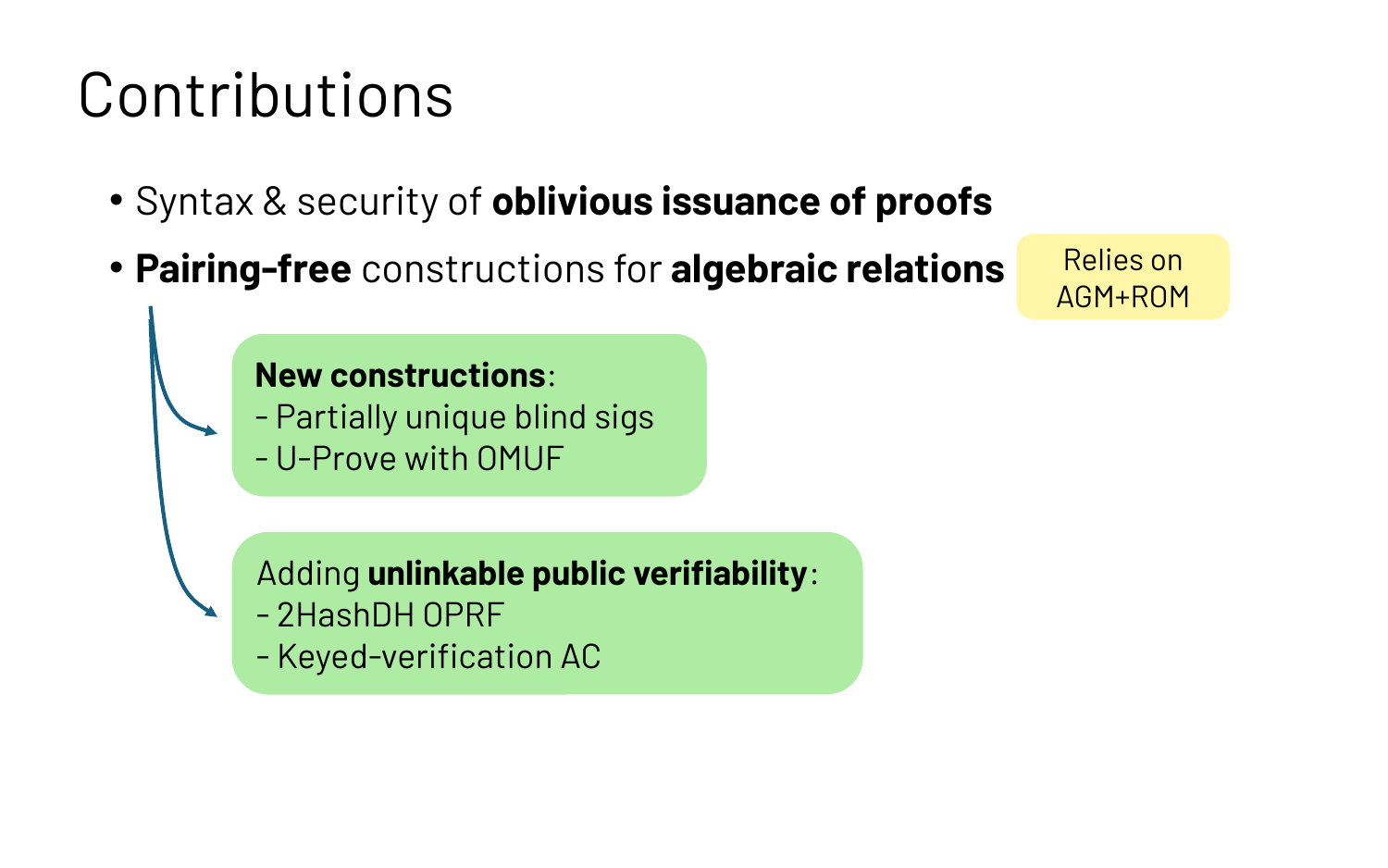

# Contributions
Syntax & security of oblivious issuance of proofs
Pairing-free constructions for algebraic relations
Relies on AGM+ROM

New constructions:
- Partially unique blind sigs
- U-Prove with OMUF
Adding unlinkable public verifiability:
- 2HashDH OPRF
- Keyed-verification AC